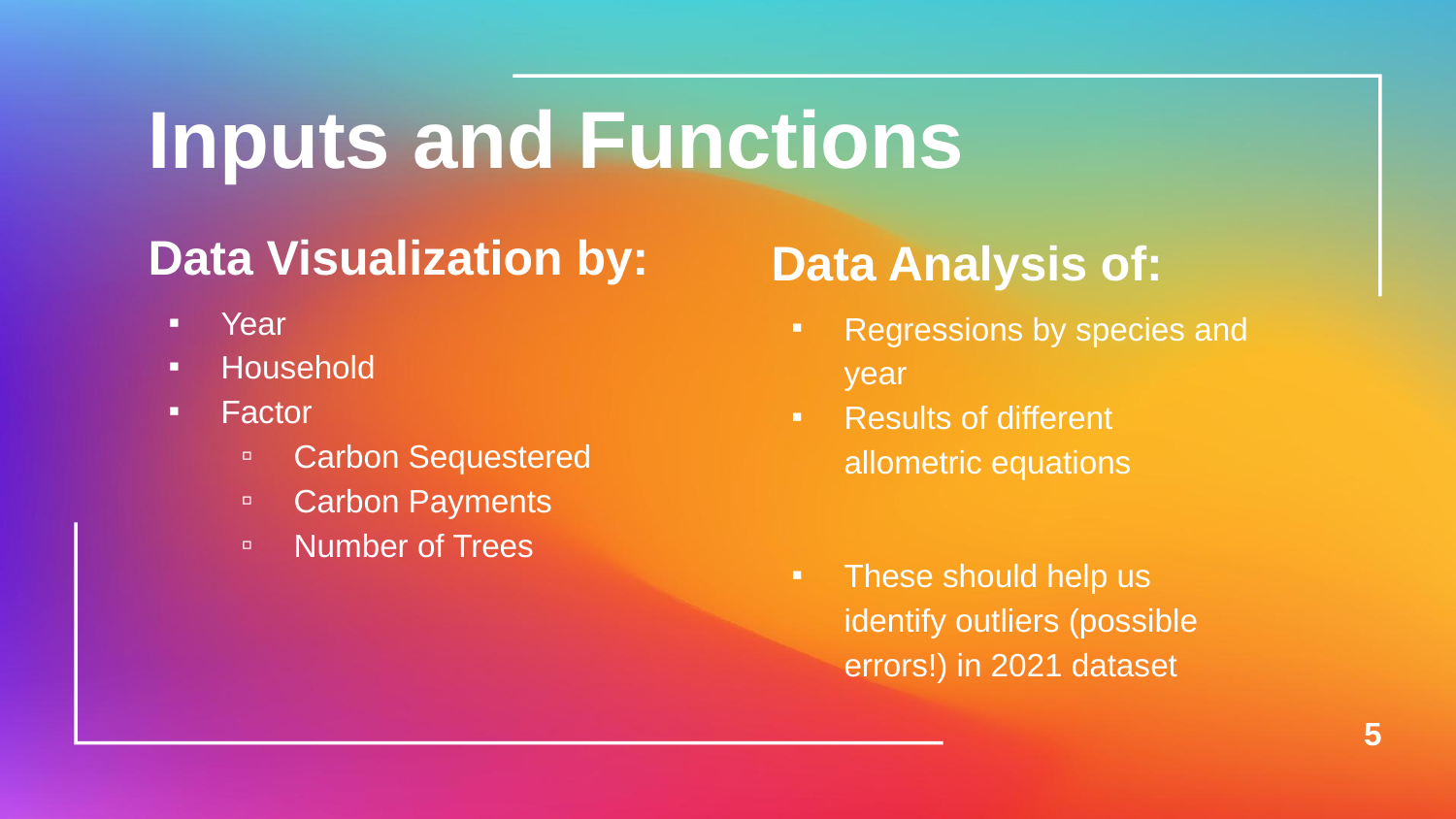

Inputs and Functions
Data Visualization by:
Year
Household
Factor
Carbon Sequestered
Carbon Payments
Number of Trees

Data Analysis of:
Regressions by species and year
Results of different allometric equations

These should help us identify outliers (possible errors!) in 2021 dataset

5